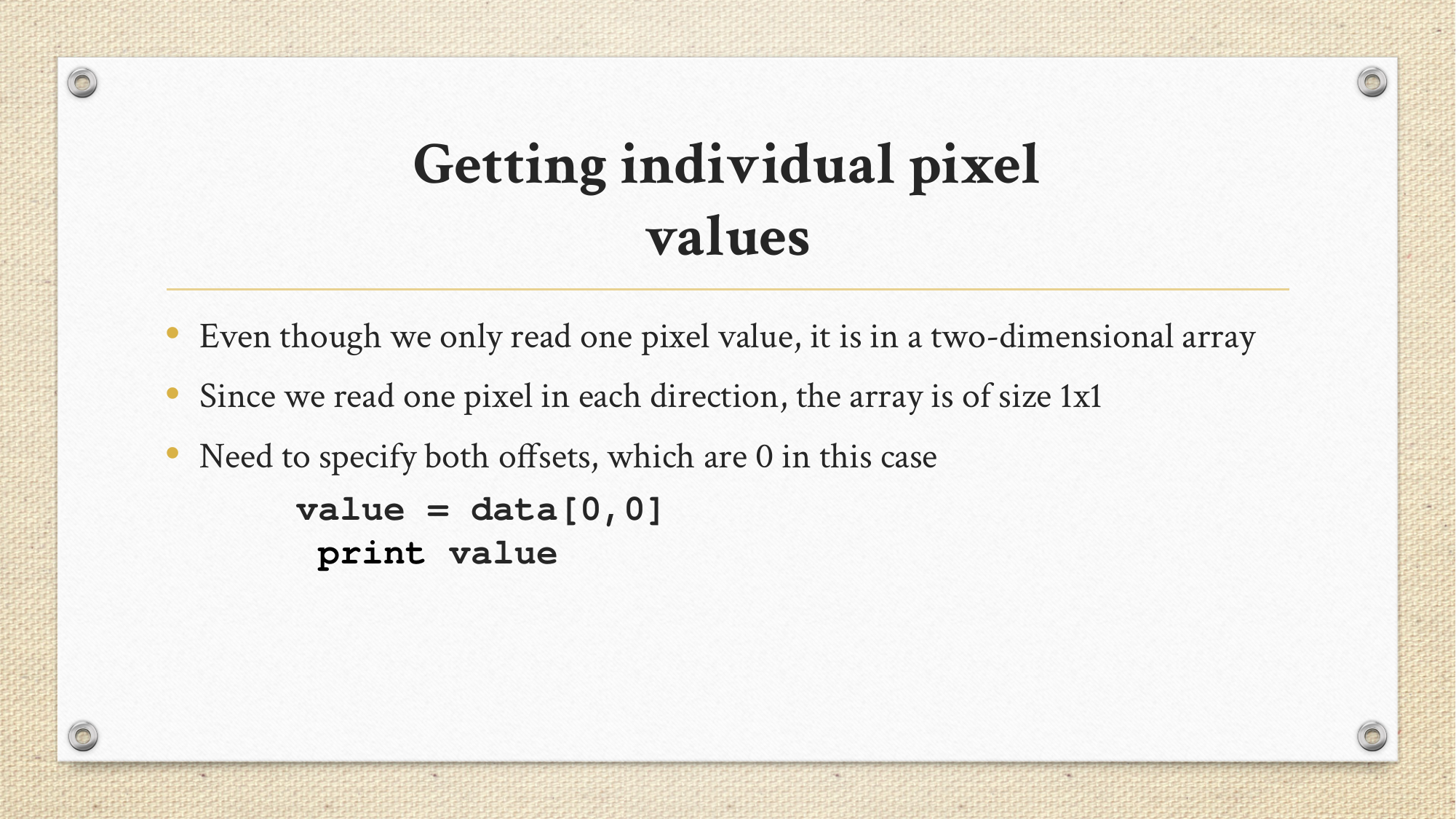

# Getting individual pixel values
Even though we only read one pixel value, it is in a two-dimensional array
Since we read one pixel in each direction, the array is of size 1x1
Need to specify both offsets, which are 0 in this case
                value = data[0,0]
       print value